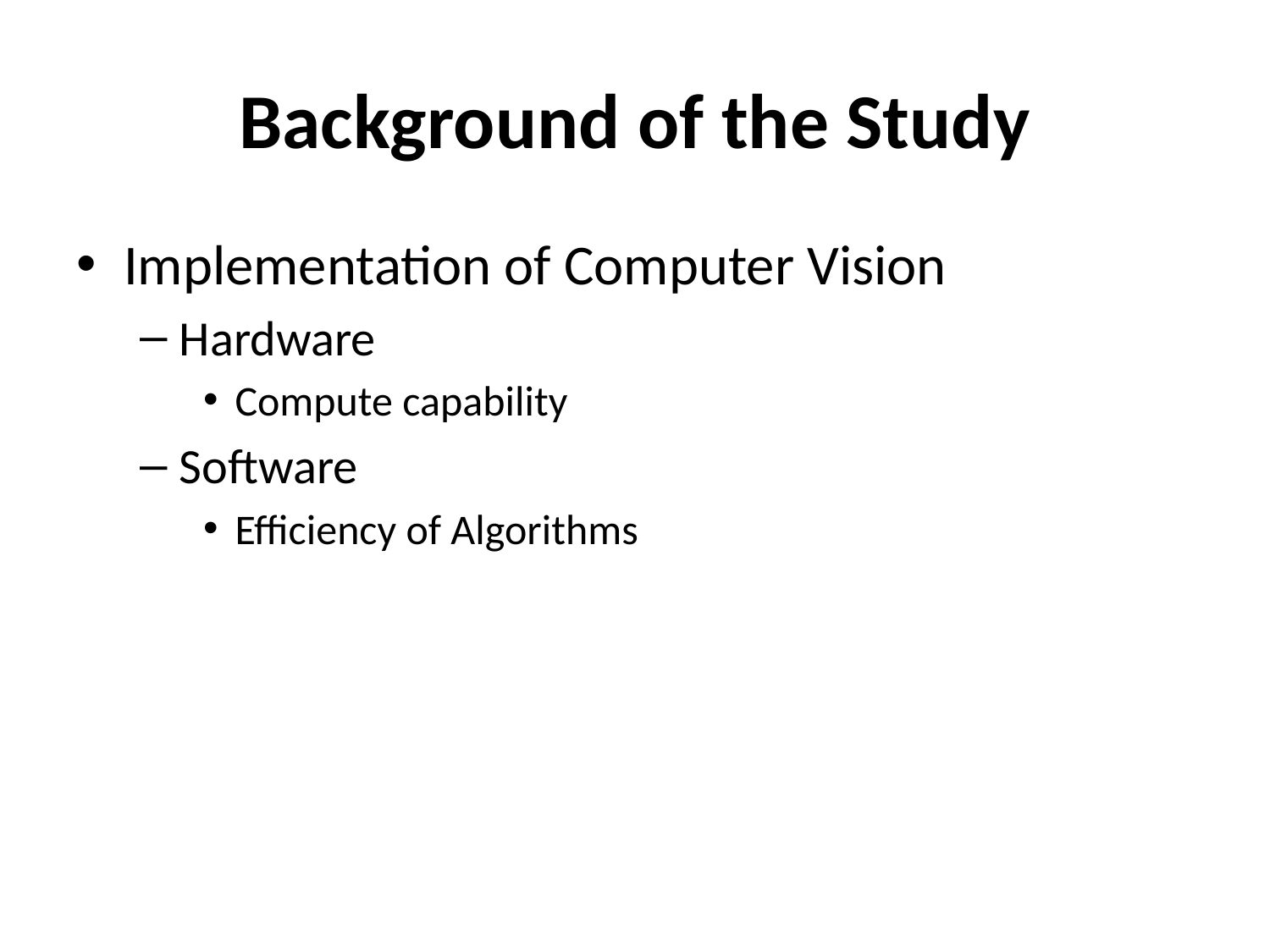

# Background of the Study
Implementation of Computer Vision
Hardware
Compute capability
Software
Efficiency of Algorithms